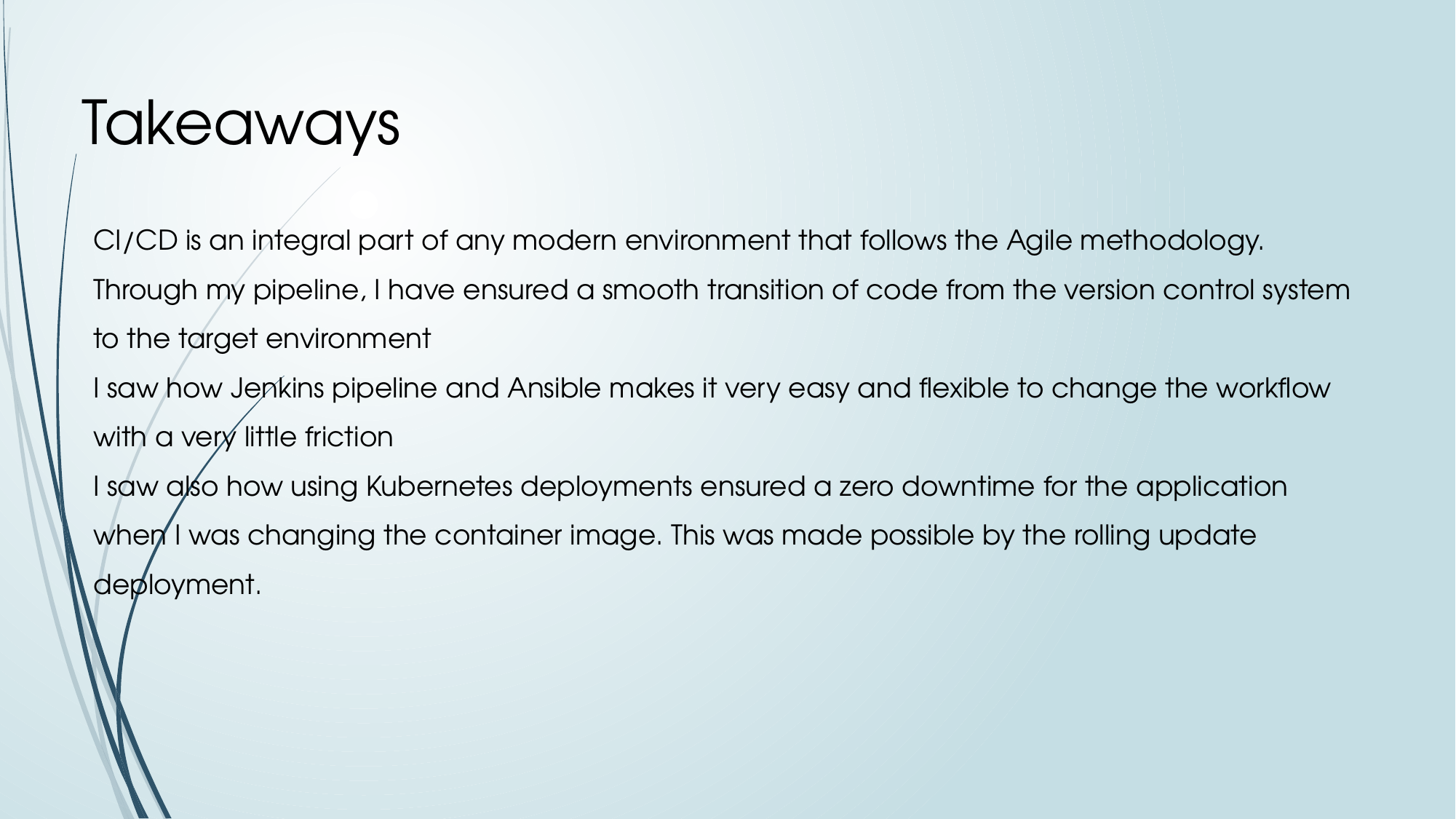

Takeaways
CI/CD is an integral part of any modern environment that follows the Agile methodology.
Through my pipeline, I have ensured a smooth transition of code from the version control system to the target environment
I saw how Jenkins pipeline and Ansible makes it very easy and flexible to change the workflow with a very little friction
I saw also how using Kubernetes deployments ensured a zero downtime for the application
when I was changing the container image. This was made possible by the rolling update deployment.